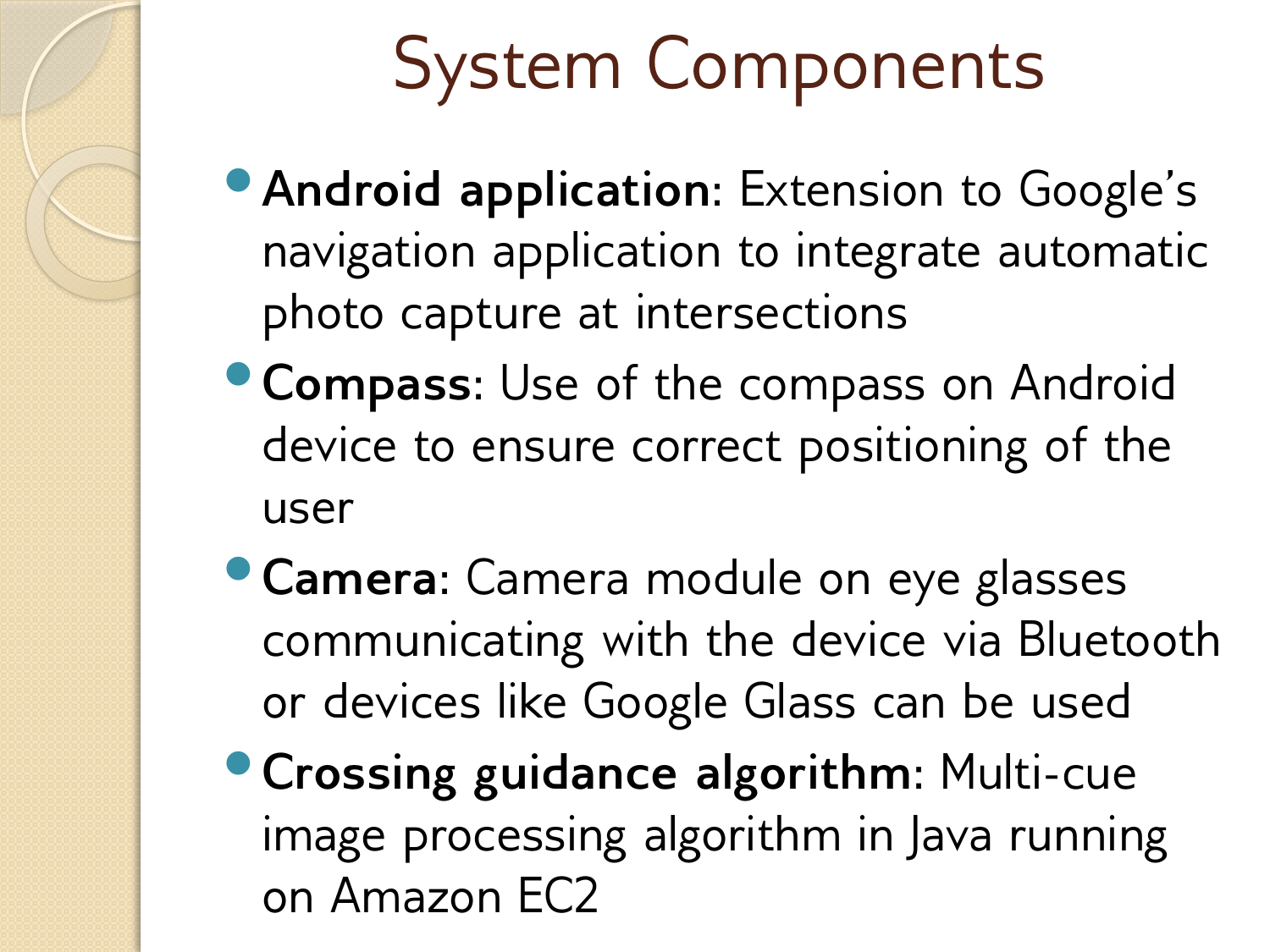

# System Components
Android application: Extension to Google’s navigation application to integrate automatic photo capture at intersections
Compass: Use of the compass on Android device to ensure correct positioning of the user
Camera: Camera module on eye glasses communicating with the device via Bluetooth or devices like Google Glass can be used
Crossing guidance algorithm: Multi-cue image processing algorithm in Java running on Amazon EC2